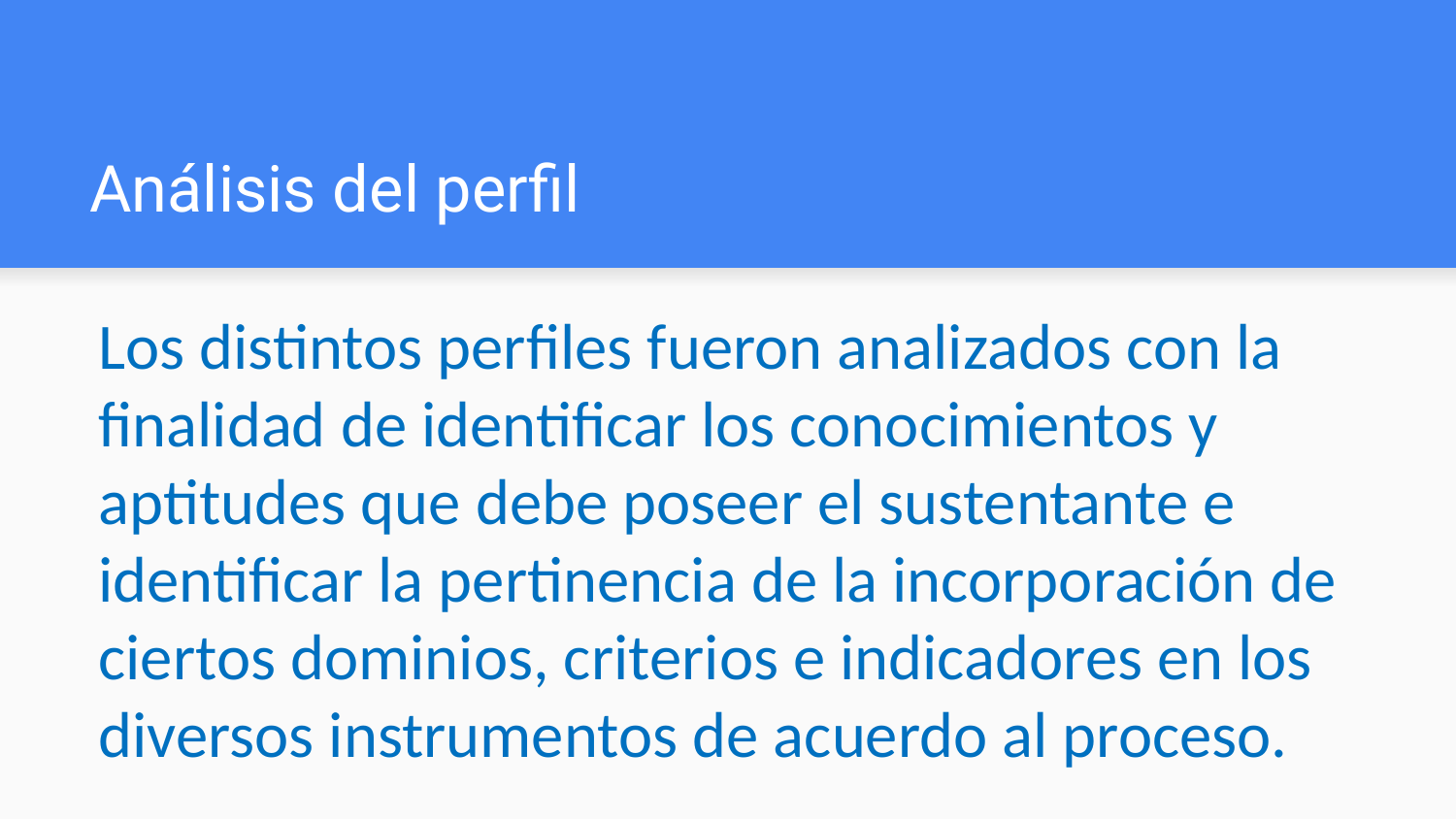

# Análisis del perfil
Los distintos perfiles fueron analizados con la finalidad de identificar los conocimientos y aptitudes que debe poseer el sustentante e identificar la pertinencia de la incorporación de ciertos dominios, criterios e indicadores en los diversos instrumentos de acuerdo al proceso.